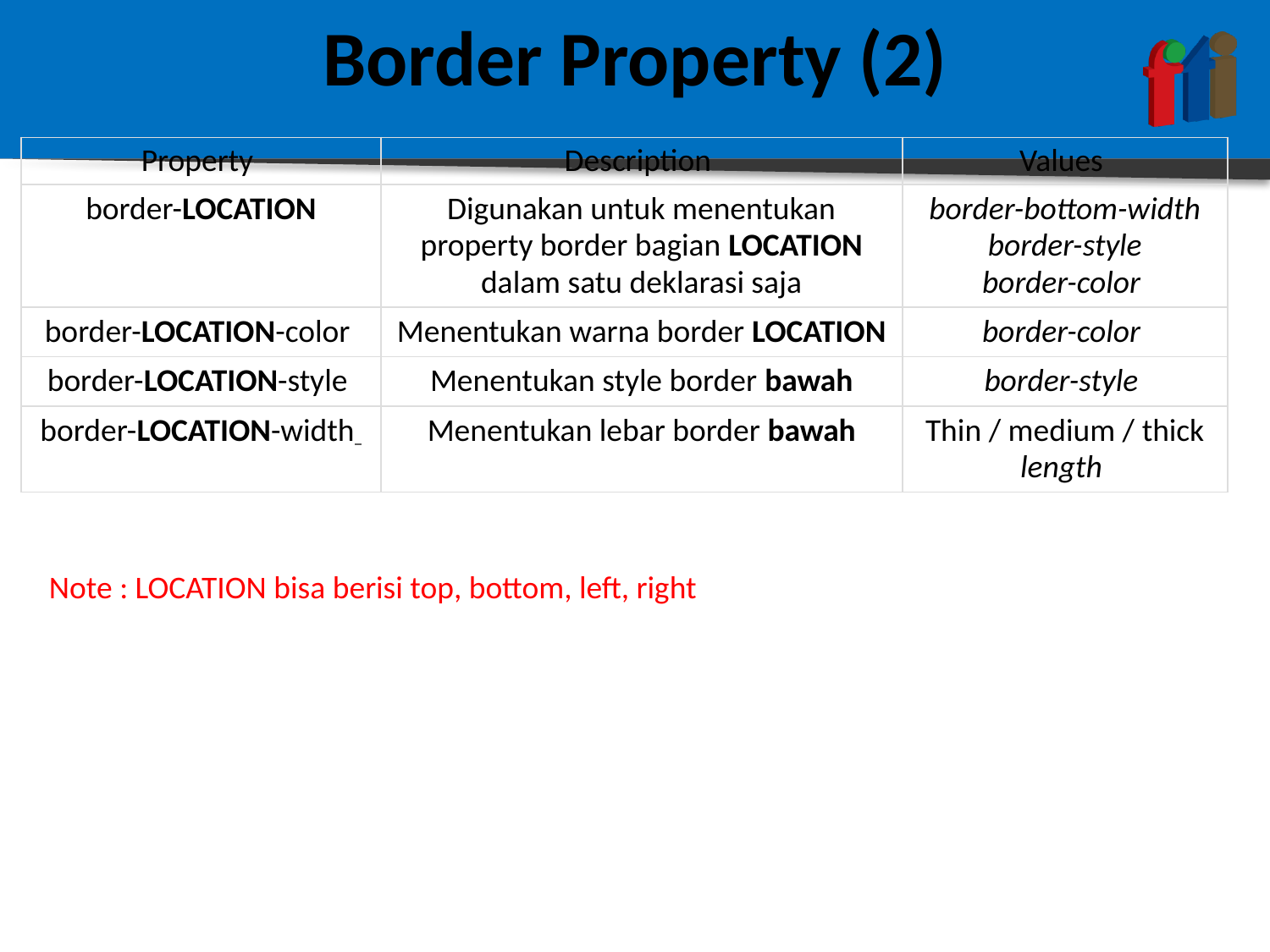

# Border Property (2)
| Property | Description | Values |
| --- | --- | --- |
| border-LOCATION | Digunakan untuk menentukan property border bagian LOCATION dalam satu deklarasi saja | border-bottom-width border-style border-color |
| border-LOCATION-color | Menentukan warna border LOCATION | border-color |
| border-LOCATION-style | Menentukan style border bawah | border-style |
| border-LOCATION-width | Menentukan lebar border bawah | Thin / medium / thick length |
Note : LOCATION bisa berisi top, bottom, left, right